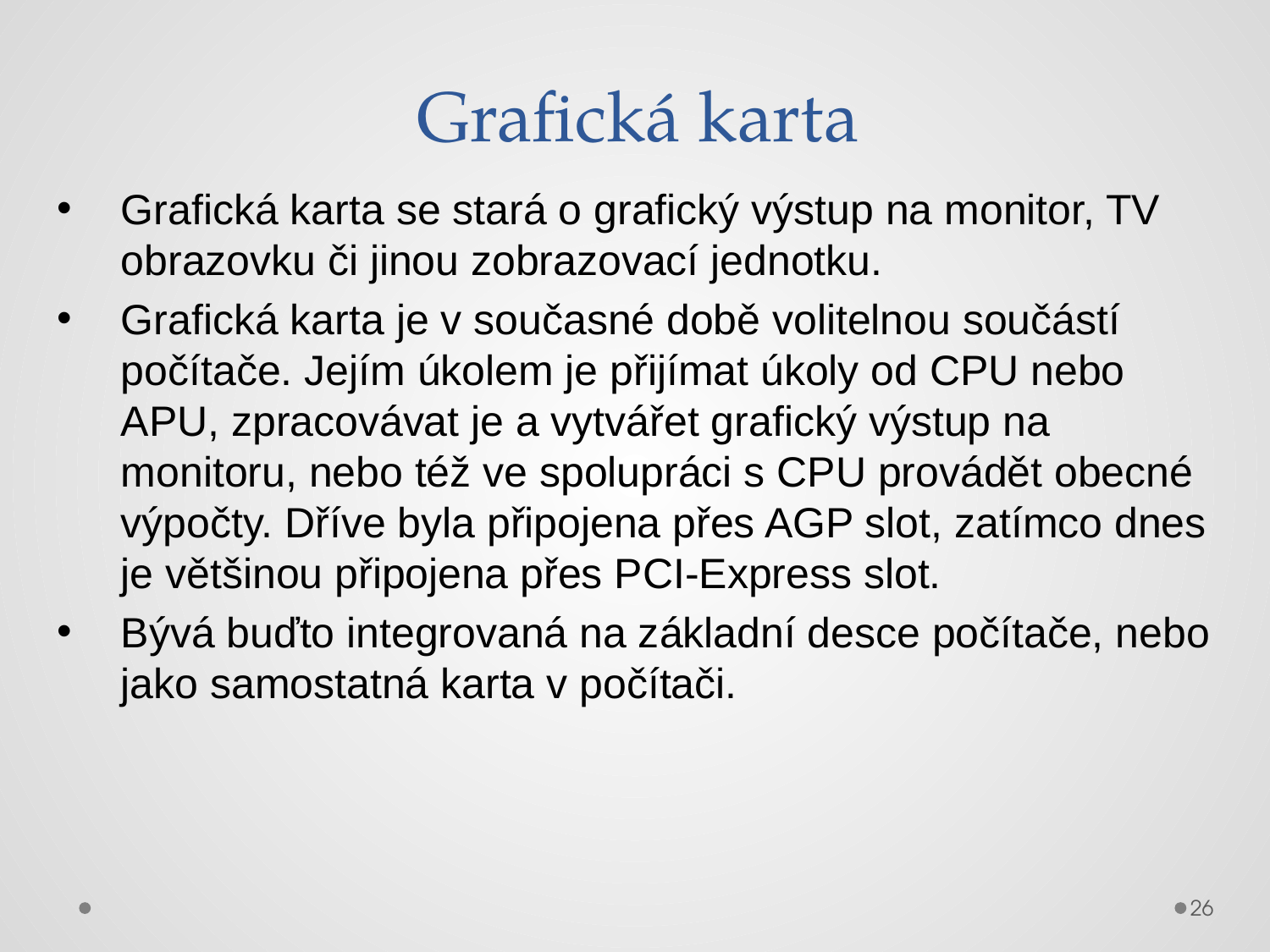

# Grafická karta
Grafická karta se stará o grafický výstup na monitor, TV obrazovku či jinou zobrazovací jednotku.
Grafická karta je v současné době volitelnou součástí počítače. Jejím úkolem je přijímat úkoly od CPU nebo APU, zpracovávat je a vytvářet grafický výstup na monitoru, nebo též ve spolupráci s CPU provádět obecné výpočty. Dříve byla připojena přes AGP slot, zatímco dnes je většinou připojena přes PCI-Express slot.
Bývá buďto integrovaná na základní desce počítače, nebo jako samostatná karta v počítači.

26